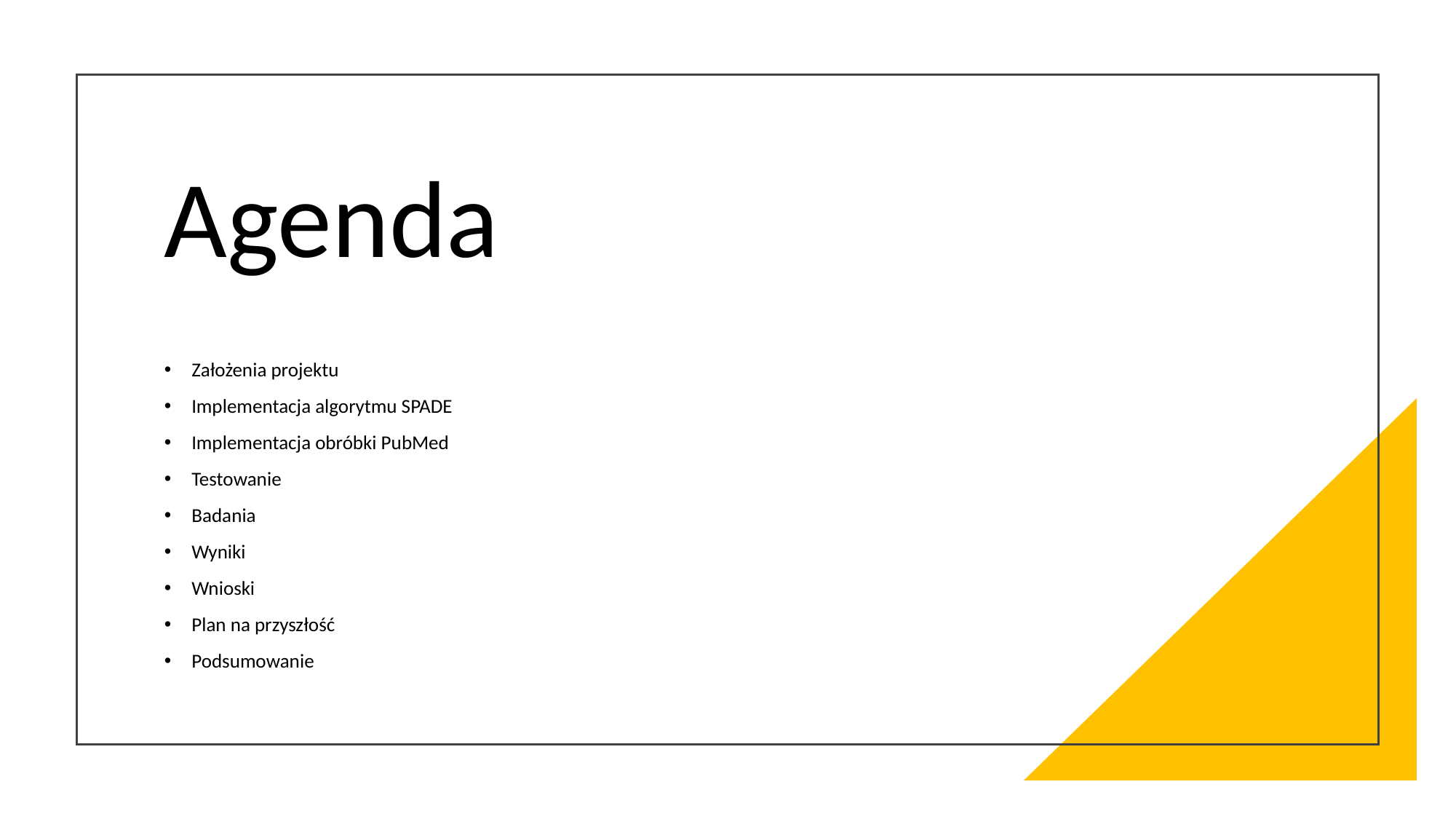

# Agenda
Założenia projektu
Implementacja algorytmu SPADE
Implementacja obróbki PubMed
Testowanie
Badania
Wyniki
Wnioski
Plan na przyszłość
Podsumowanie